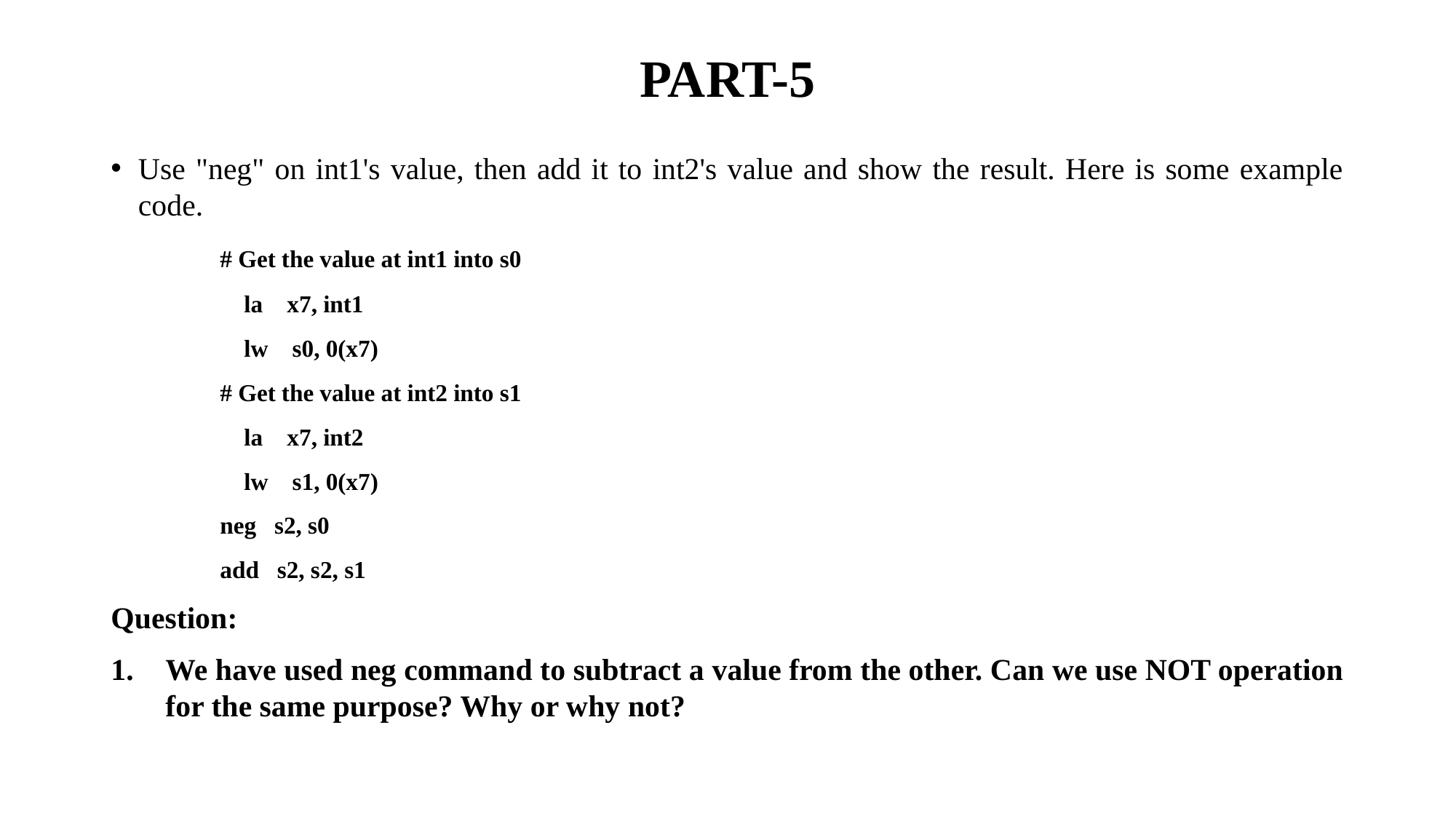

# PART-5
Use "neg" on int1's value, then add it to int2's value and show the result. Here is some example code.
    	# Get the value at int1 into s0
    	    la    x7, int1
    	    lw    s0, 0(x7)
    	# Get the value at int2 into s1
    	    la    x7, int2
    	    lw    s1, 0(x7)
    	neg   s2, s0
    	add   s2, s2, s1
Question:
We have used neg command to subtract a value from the other. Can we use NOT operation for the same purpose? Why or why not?